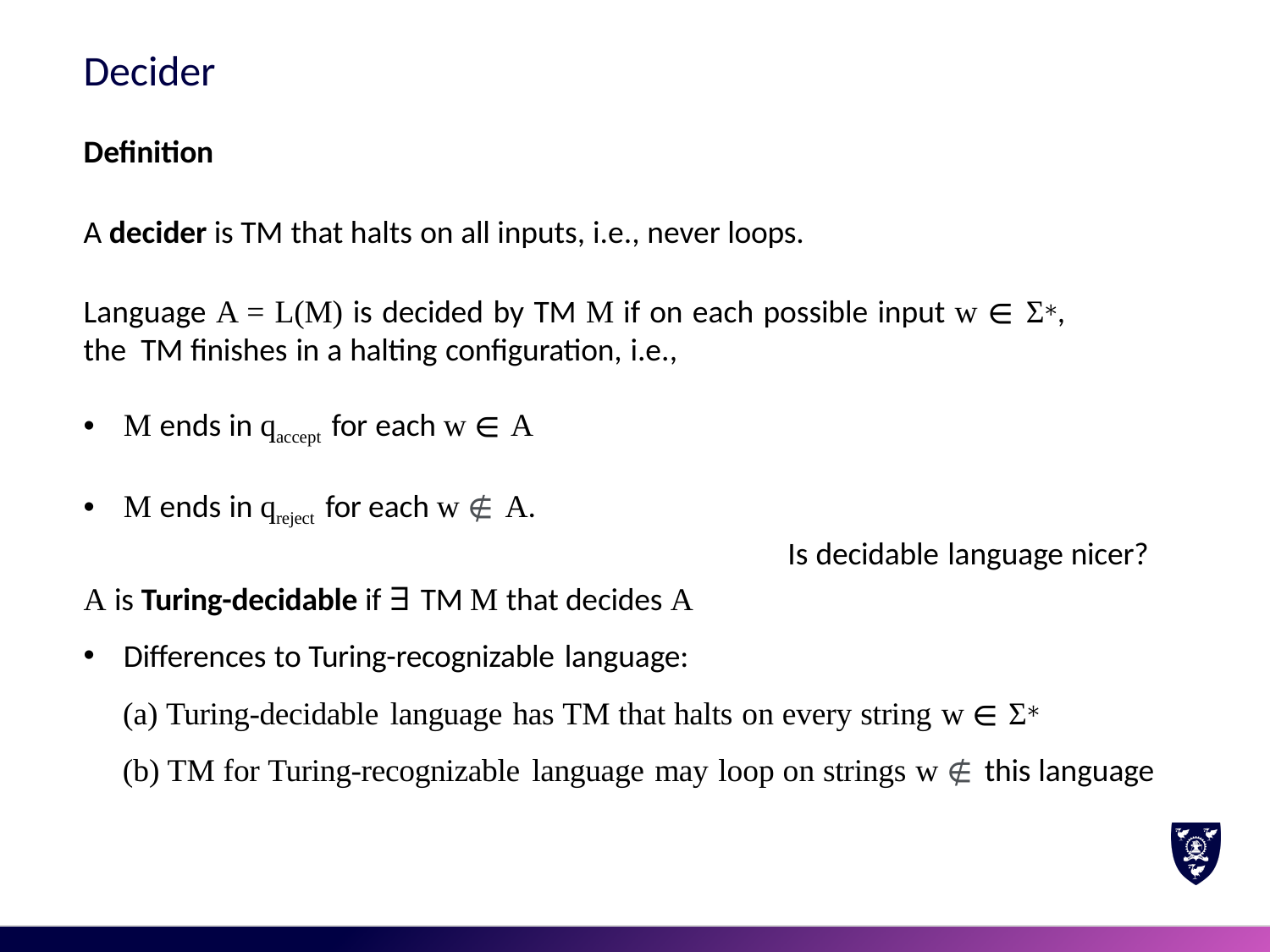

# Decider
Definition

A decider is TM that halts on all inputs, i.e., never loops.

Language A = L(M) is decided by TM M if on each possible input w ∈ Σ∗, the  TM finishes in a halting configuration, i.e.,

M ends in qaccept for each w ∈ A

M ends in qreject for each w ∉ A.
Is decidable language nicer?
A is Turing-decidable if ∃ TM M that decides A
Differences to Turing-recognizable language:
Turing-decidable language has TM that halts on every string w ∈ Σ∗
TM for Turing-recognizable language may loop on strings w ∉ this language